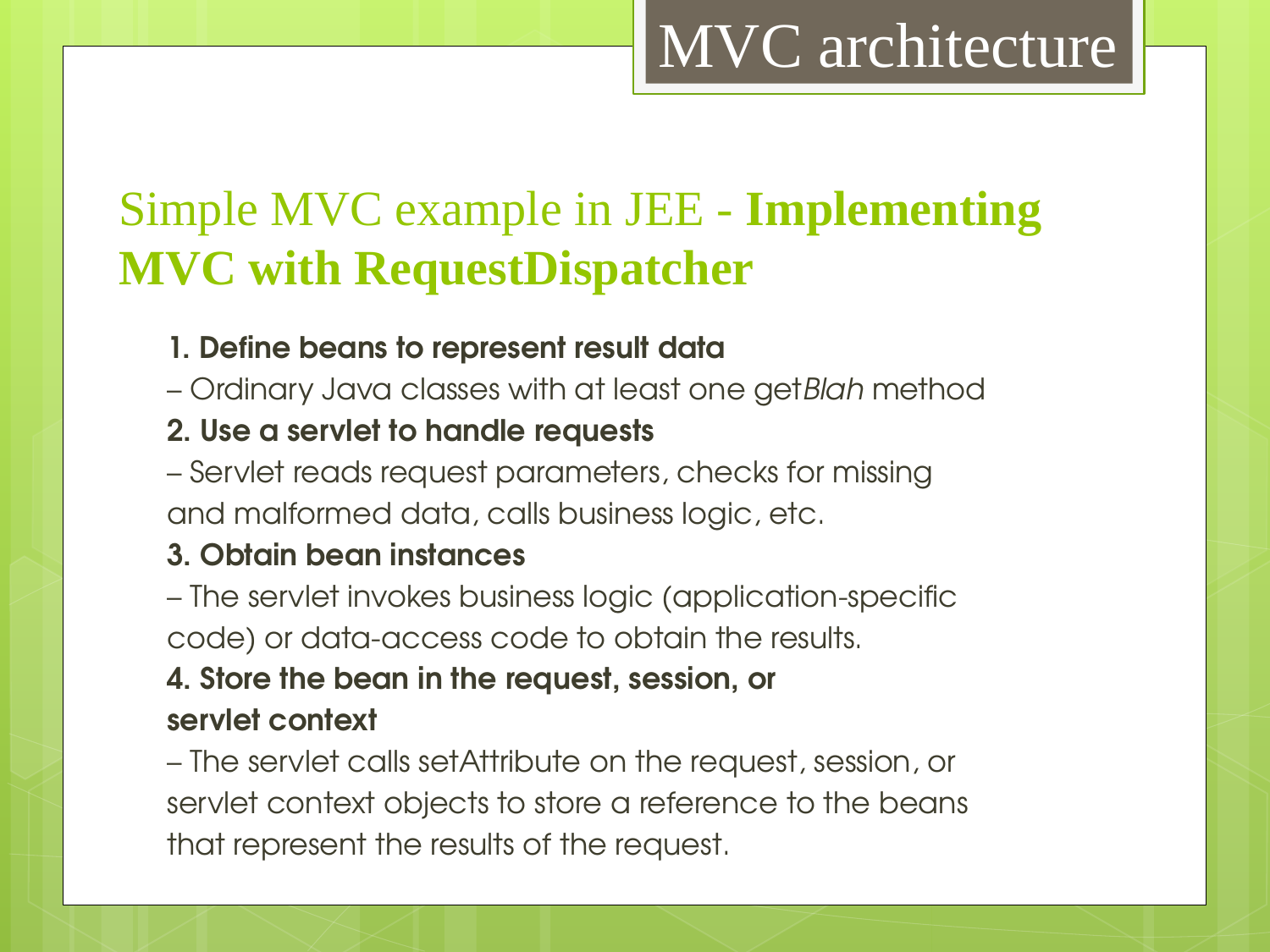

MVC architecture
# Simple MVC example in JEE - Implementing MVC with RequestDispatcher
1. Define beans to represent result data
– Ordinary Java classes with at least one getBlah method
2. Use a servlet to handle requests
– Servlet reads request parameters, checks for missing
and malformed data, calls business logic, etc.
3. Obtain bean instances
– The servlet invokes business logic (application-specific
code) or data-access code to obtain the results.
4. Store the bean in the request, session, or
servlet context
– The servlet calls setAttribute on the request, session, or
servlet context objects to store a reference to the beans
that represent the results of the request.